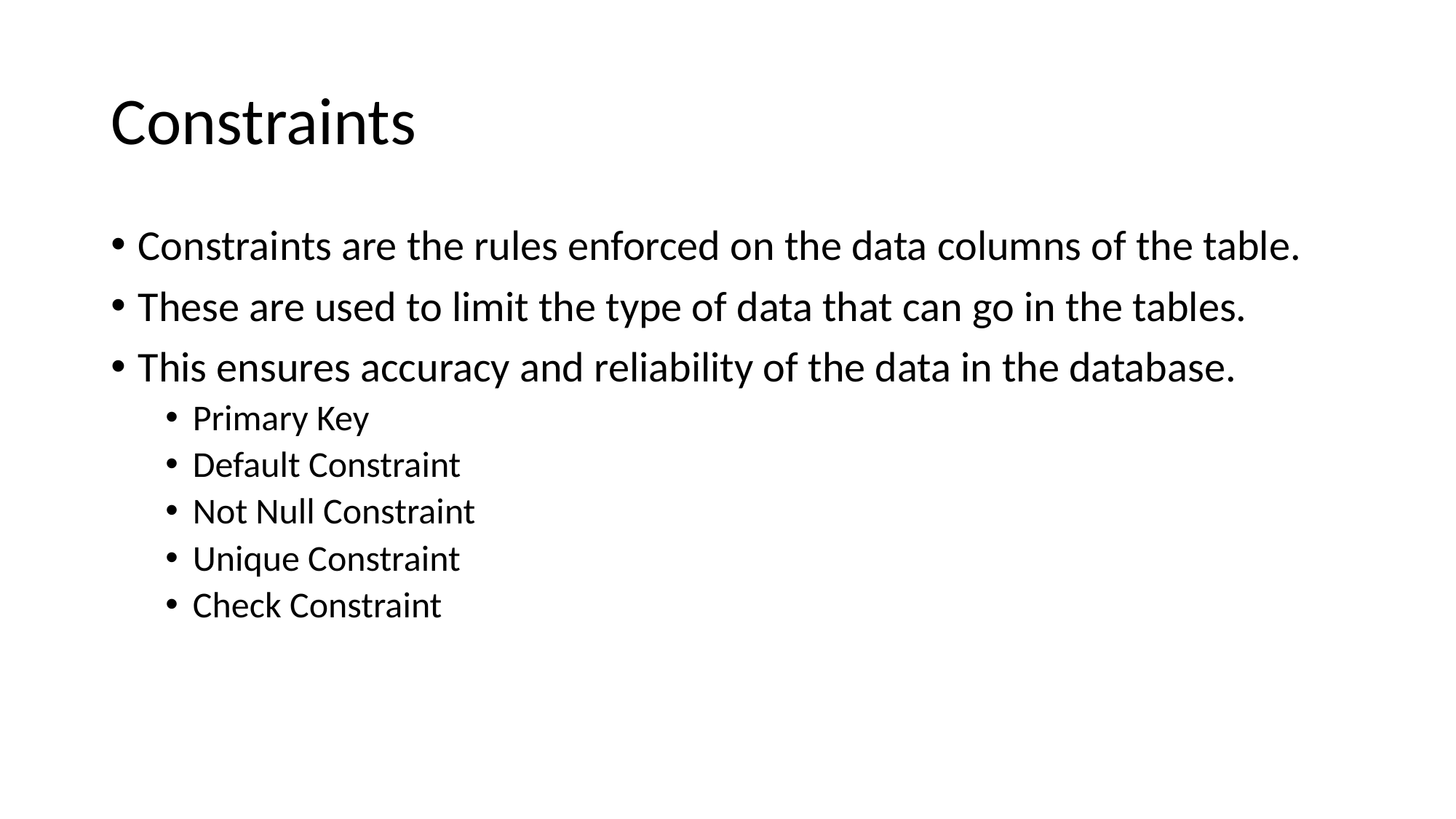

# Constraints
Constraints are the rules enforced on the data columns of the table.
These are used to limit the type of data that can go in the tables.
This ensures accuracy and reliability of the data in the database.
Primary Key
Default Constraint
Not Null Constraint
Unique Constraint
Check Constraint